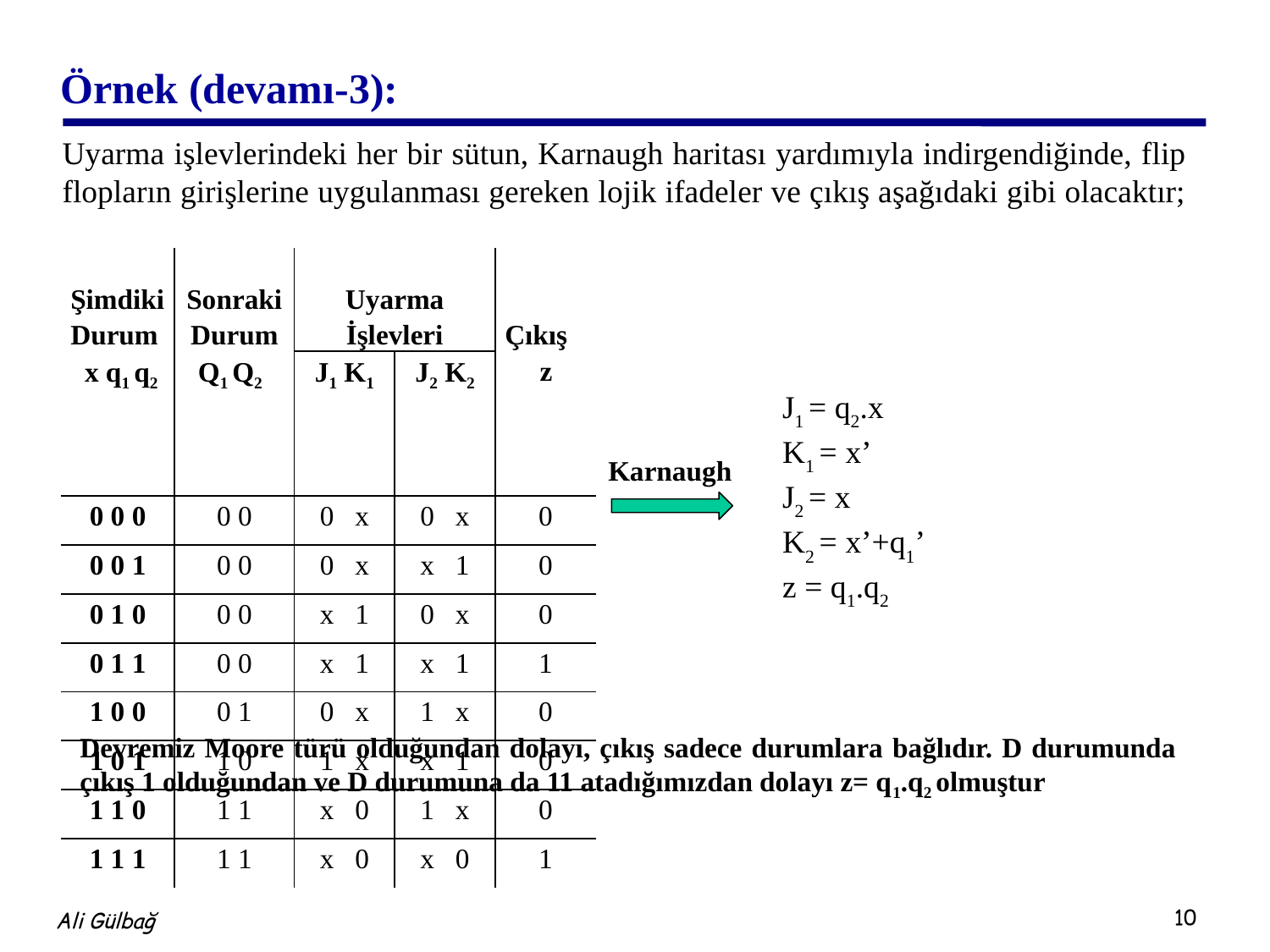

# Örnek (devamı-3):
Uyarma işlevlerindeki her bir sütun, Karnaugh haritası yardımıyla indirgendiğinde, flip flopların girişlerine uygulanması gereken lojik ifadeler ve çıkış aşağıdaki gibi olacaktır;
| Şimdiki Durum x q1 q2 | Sonraki Durum Q1 Q2 | Uyarma İşlevleri |  | Çıkış z |
| --- | --- | --- | --- | --- |
|  |  | J1 K1 | J2 K2 |  |
| 0 0 0 | 0 0 | 0 x | 0 x | 0 |
| 0 0 1 | 0 0 | 0 x | x 1 | 0 |
| 0 1 0 | 0 0 | x 1 | 0 x | 0 |
| 0 1 1 | 0 0 | x 1 | x 1 | 1 |
| 1 0 0 | 0 1 | 0 x | 1 x | 0 |
| 1 0 1 | 1 0 | 1 x | x 1 | 0 |
| 1 1 0 | 1 1 | x 0 | 1 x | 0 |
| 1 1 1 | 1 1 | x 0 | x 0 | 1 |
J1 = q2.x
K1 = x’
J2 = x
K2 = x’+q1’
z = q1.q2

Karnaugh

Devremiz Moore türü olduğundan dolayı, çıkış sadece durumlara bağlıdır. D durumunda çıkış 1 olduğundan ve D durumuna da 11 atadığımızdan dolayı z= q1.q2 olmuştur